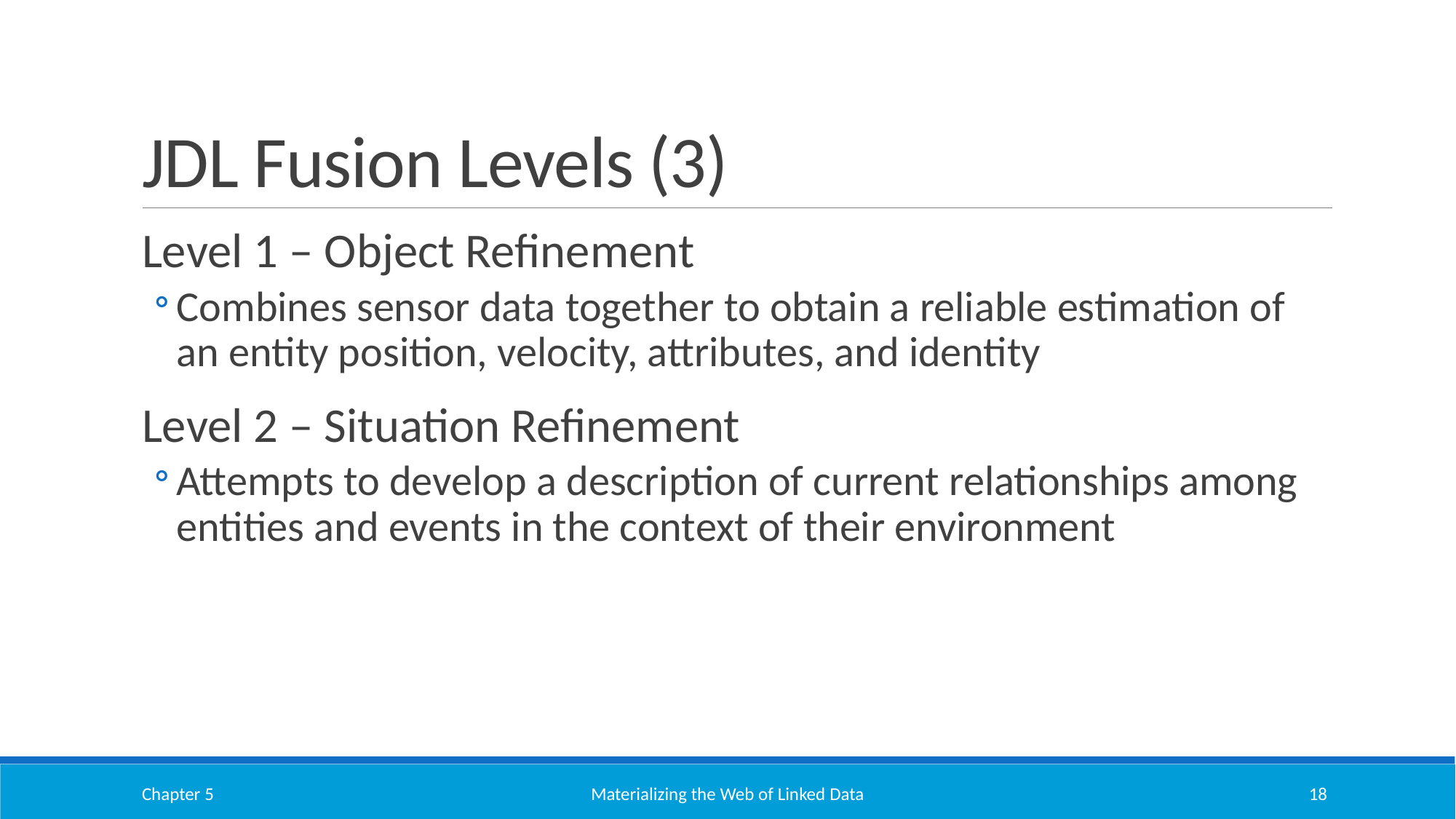

# JDL Fusion Levels (3)
Level 1 – Object Refinement
Combines sensor data together to obtain a reliable estimation of an entity position, velocity, attributes, and identity
Level 2 – Situation Refinement
Attempts to develop a description of current relationships among entities and events in the context of their environment

Chapter 5
Materializing the Web of Linked Data
18